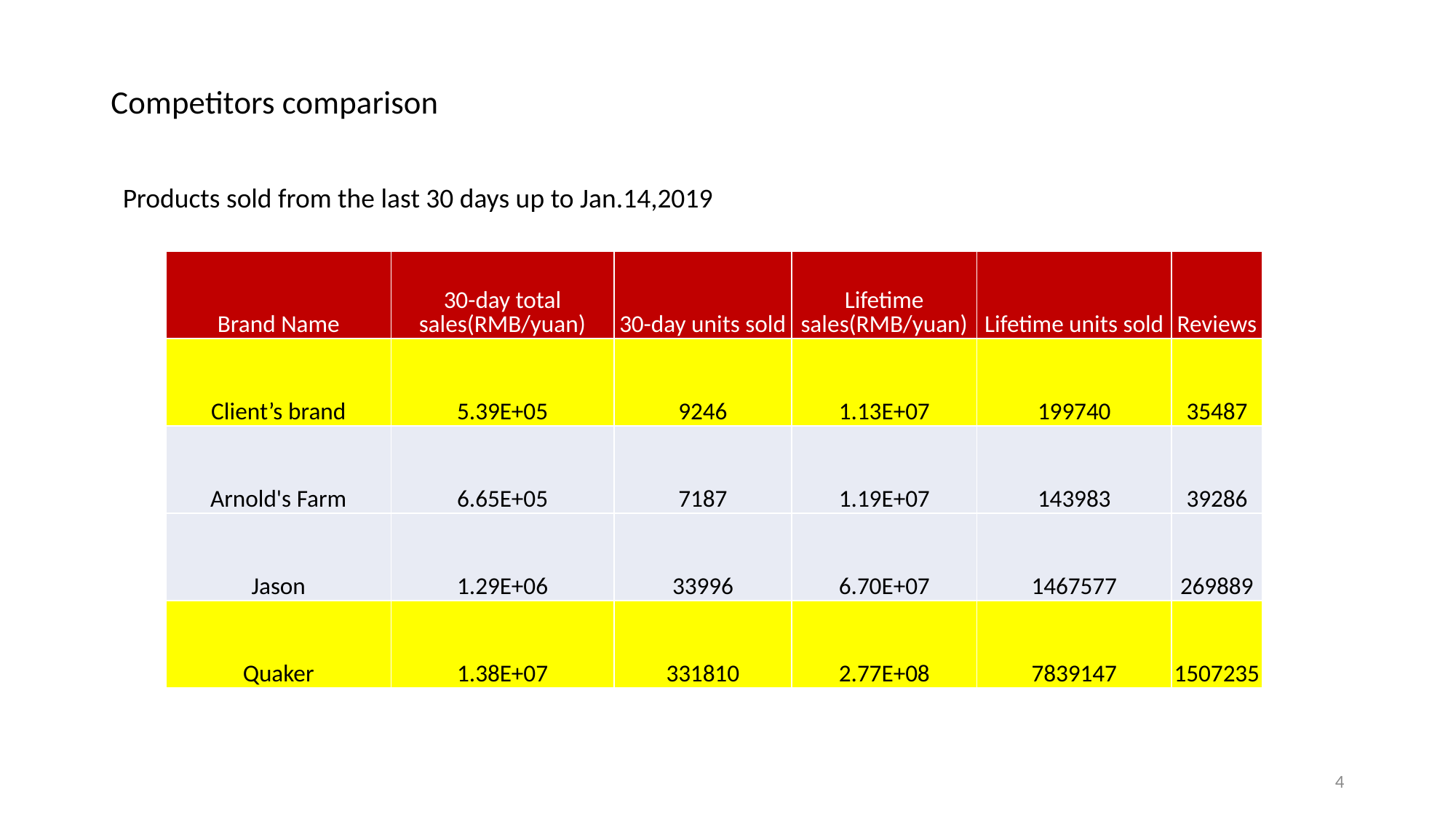

# Competitors comparison
Products sold from the last 30 days up to Jan.14,2019
| Brand Name | 30-day total sales(RMB/yuan) | 30-day units sold | Lifetime sales(RMB/yuan) | Lifetime units sold | Reviews |
| --- | --- | --- | --- | --- | --- |
| Client’s brand | 5.39E+05 | 9246 | 1.13E+07 | 199740 | 35487 |
| Arnold's Farm | 6.65E+05 | 7187 | 1.19E+07 | 143983 | 39286 |
| Jason | 1.29E+06 | 33996 | 6.70E+07 | 1467577 | 269889 |
| Quaker | 1.38E+07 | 331810 | 2.77E+08 | 7839147 | 1507235 |
4